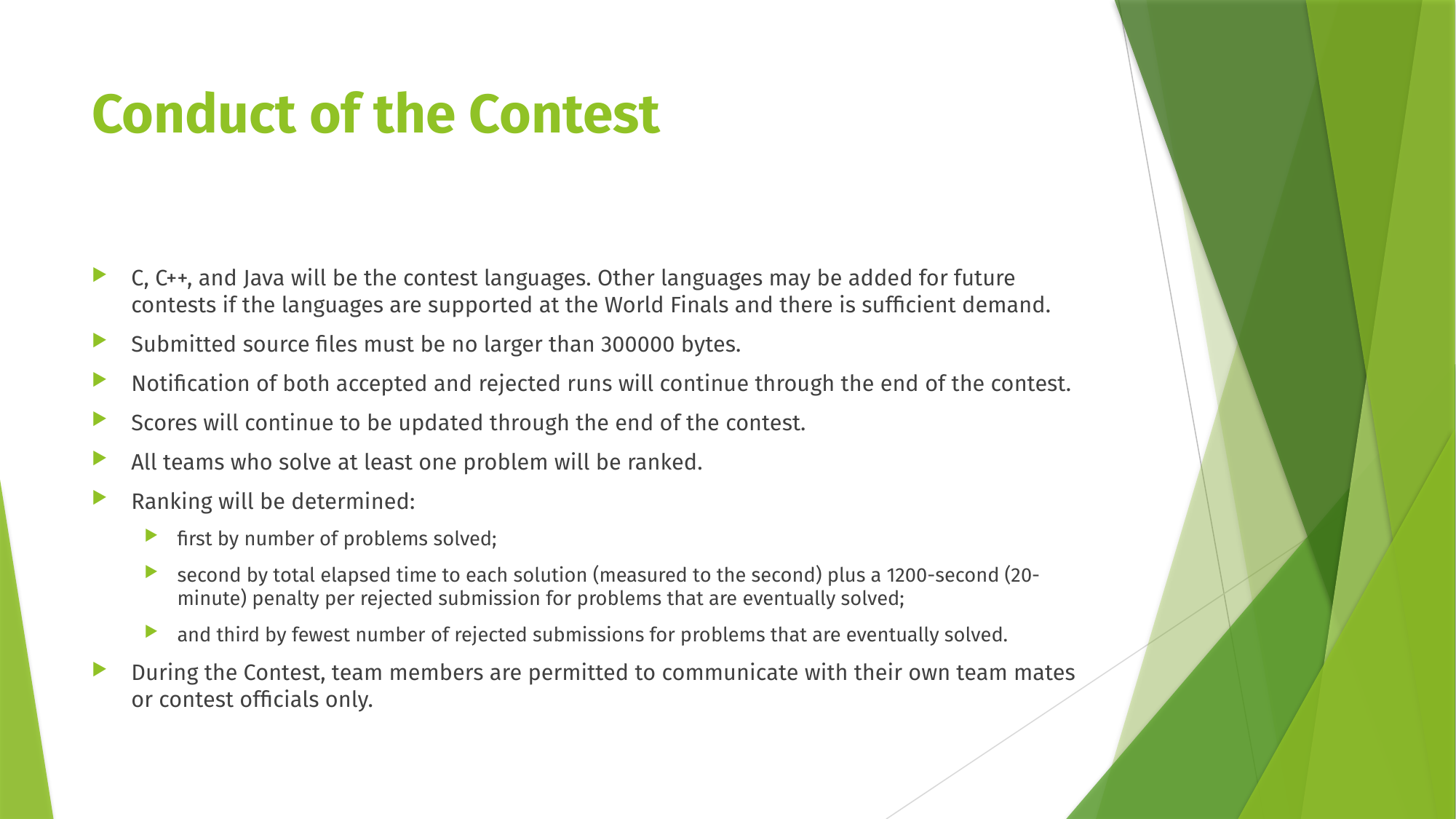

# Conduct of the Contest
C, C++, and Java will be the contest languages. Other languages may be added for future contests if the languages are supported at the World Finals and there is sufficient demand.
Submitted source files must be no larger than 300000 bytes.
Notification of both accepted and rejected runs will continue through the end of the contest.
Scores will continue to be updated through the end of the contest.
All teams who solve at least one problem will be ranked.
Ranking will be determined:
first by number of problems solved;
second by total elapsed time to each solution (measured to the second) plus a 1200-second (20-minute) penalty per rejected submission for problems that are eventually solved;
and third by fewest number of rejected submissions for problems that are eventually solved.
During the Contest, team members are permitted to communicate with their own team mates or contest officials only.